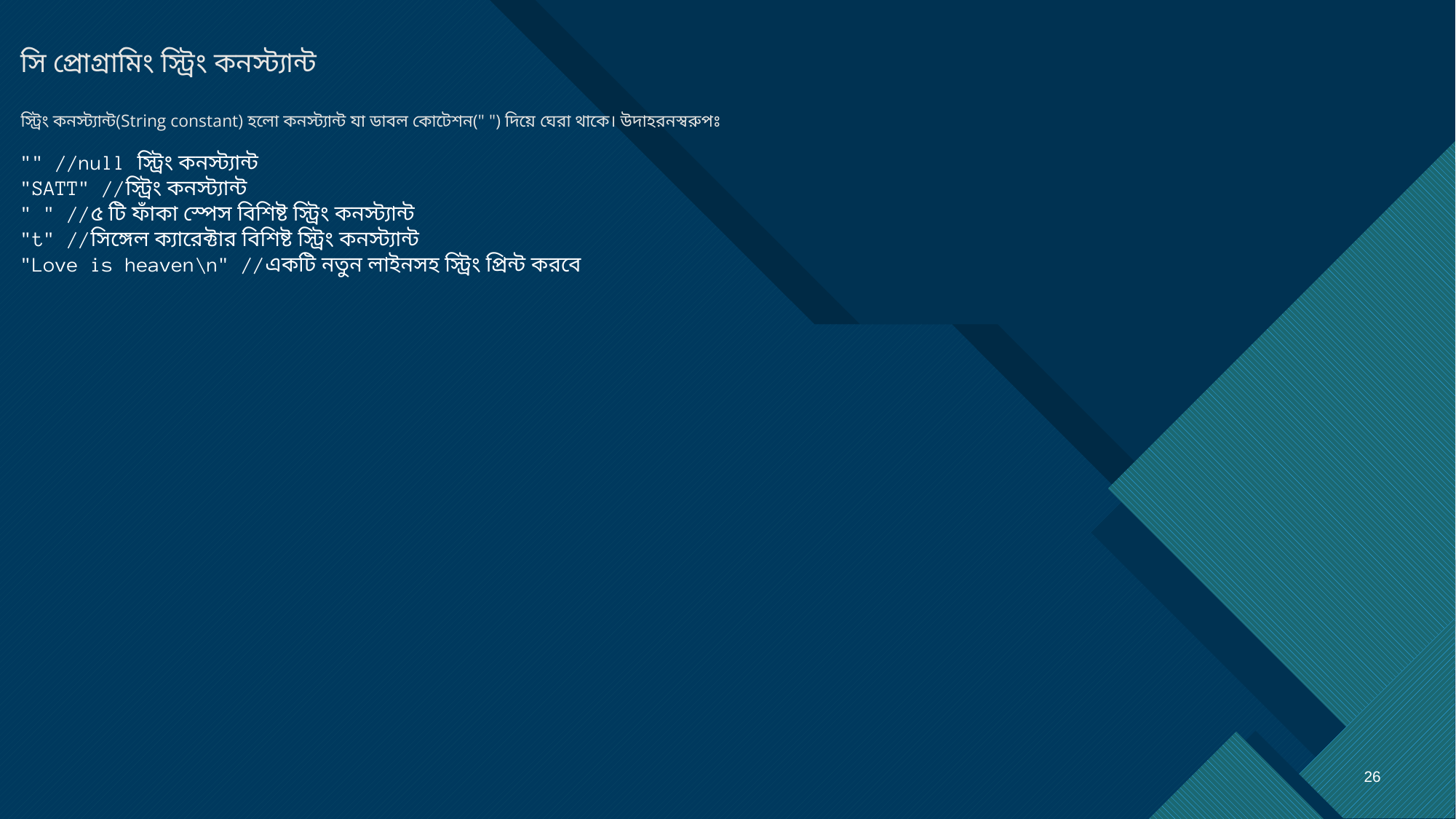

সি প্রোগ্রামিং স্ট্রিং কনস্ট্যান্ট

স্ট্রিং কনস্ট্যান্ট(String constant) হলো কনস্ট্যান্ট যা ডাবল কোটেশন(" ") দিয়ে ঘেরা থাকে। উদাহরনস্বরুপঃ

"" //null স্ট্রিং কনস্ট্যান্ট
"SATT" //স্ট্রিং কনস্ট্যান্ট
" " //৫ টি ফাঁকা স্পেস বিশিষ্ট স্ট্রিং কনস্ট্যান্ট
"t" //সিঙ্গেল ক্যারেক্টার বিশিষ্ট স্ট্রিং কনস্ট্যান্ট
"Love is heaven\n" //একটি নতুন লাইনসহ স্ট্রিং প্রিন্ট করবে
26